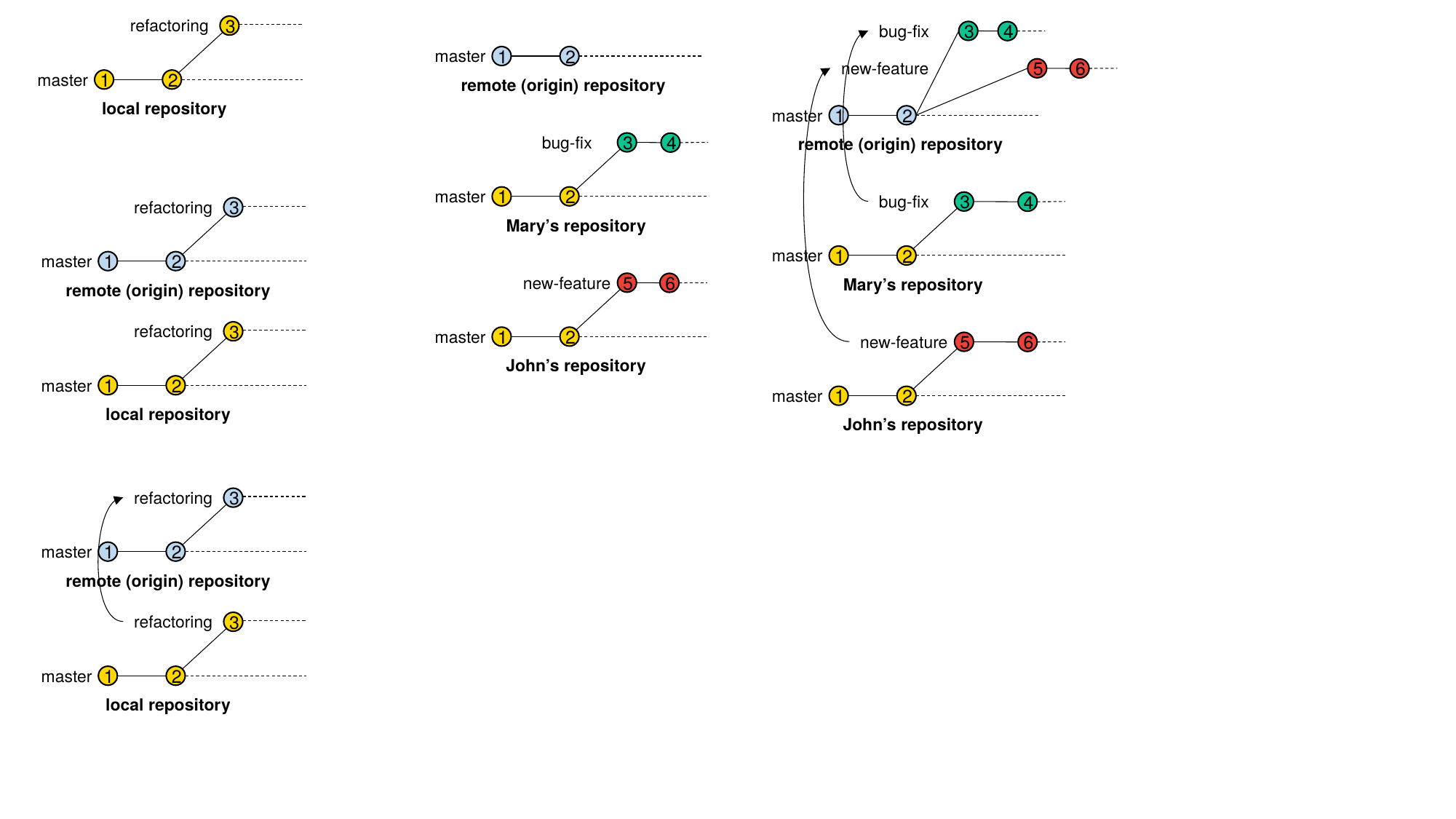

refactoring
3
master
1
2
local repository
bug-fix
3
4
master
1
2
remote (origin) repository
new-feature
5
6
master
1
2
remote (origin) repository
bug-fix
3
4
master
1
2
Mary’s repository
bug-fix
refactoring
3
master
1
2
remote (origin) repository
3
4
master
1
2
new-feature
5
6
master
1
2
John’s repository
Mary’s repository
refactoring
3
master
1
2
local repository
new-feature
5
6
master
1
2
John’s repository
refactoring
3
master
1
2
remote (origin) repository
refactoring
3
master
1
2
local repository